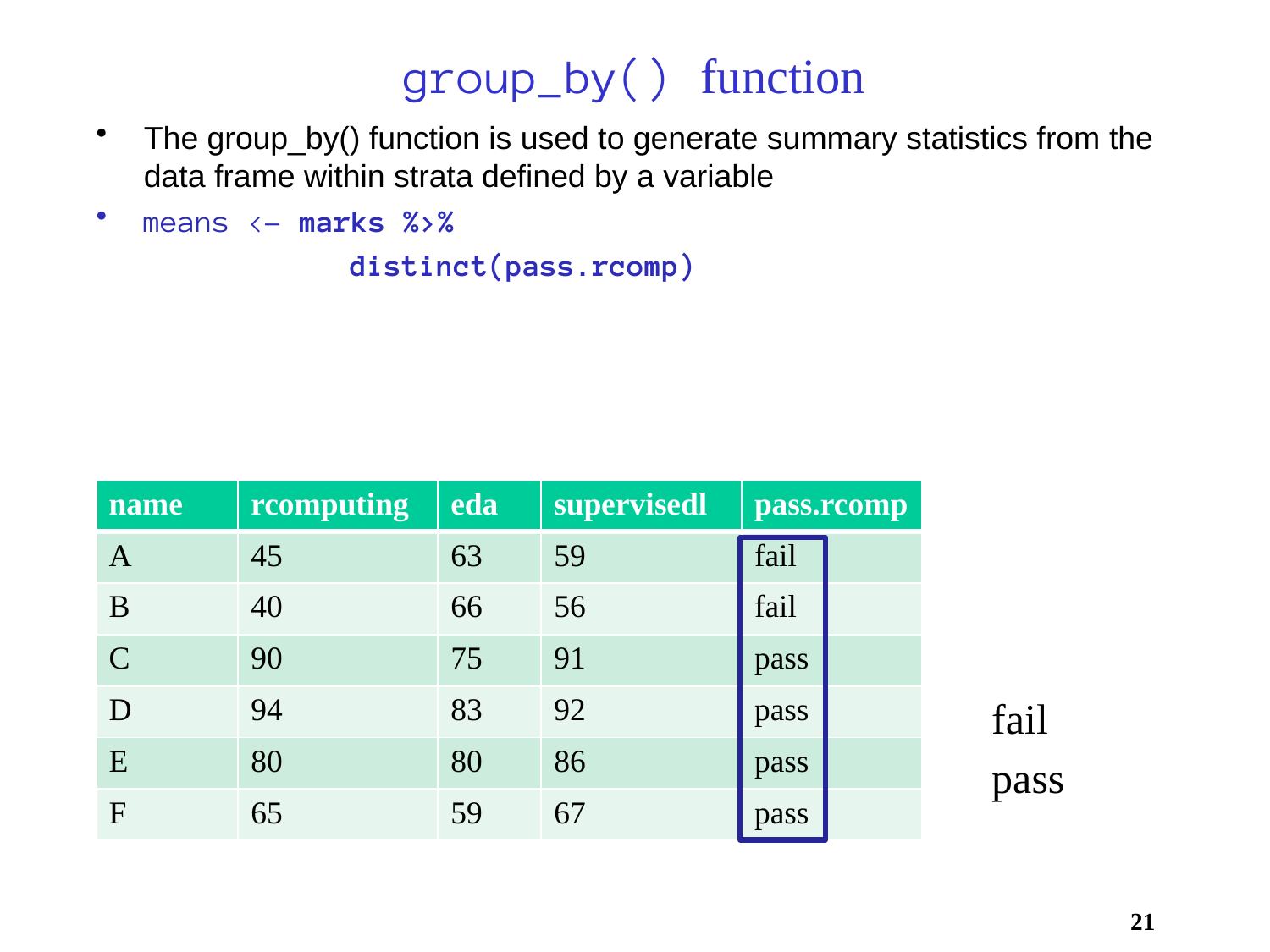

# group_by() function
The group_by() function is used to generate summary statistics from the data frame within strata defined by a variable
means <- marks %>%
		distinct(pass.rcomp)

| name | rcomputing | eda | supervisedl | pass.rcomp |
| --- | --- | --- | --- | --- |
| A | 45 | 63 | 59 | fail |
| B | 40 | 66 | 56 | fail |
| C | 90 | 75 | 91 | pass |
| D | 94 | 83 | 92 | pass |
| E | 80 | 80 | 86 | pass |
| F | 65 | 59 | 67 | pass |

fail
pass